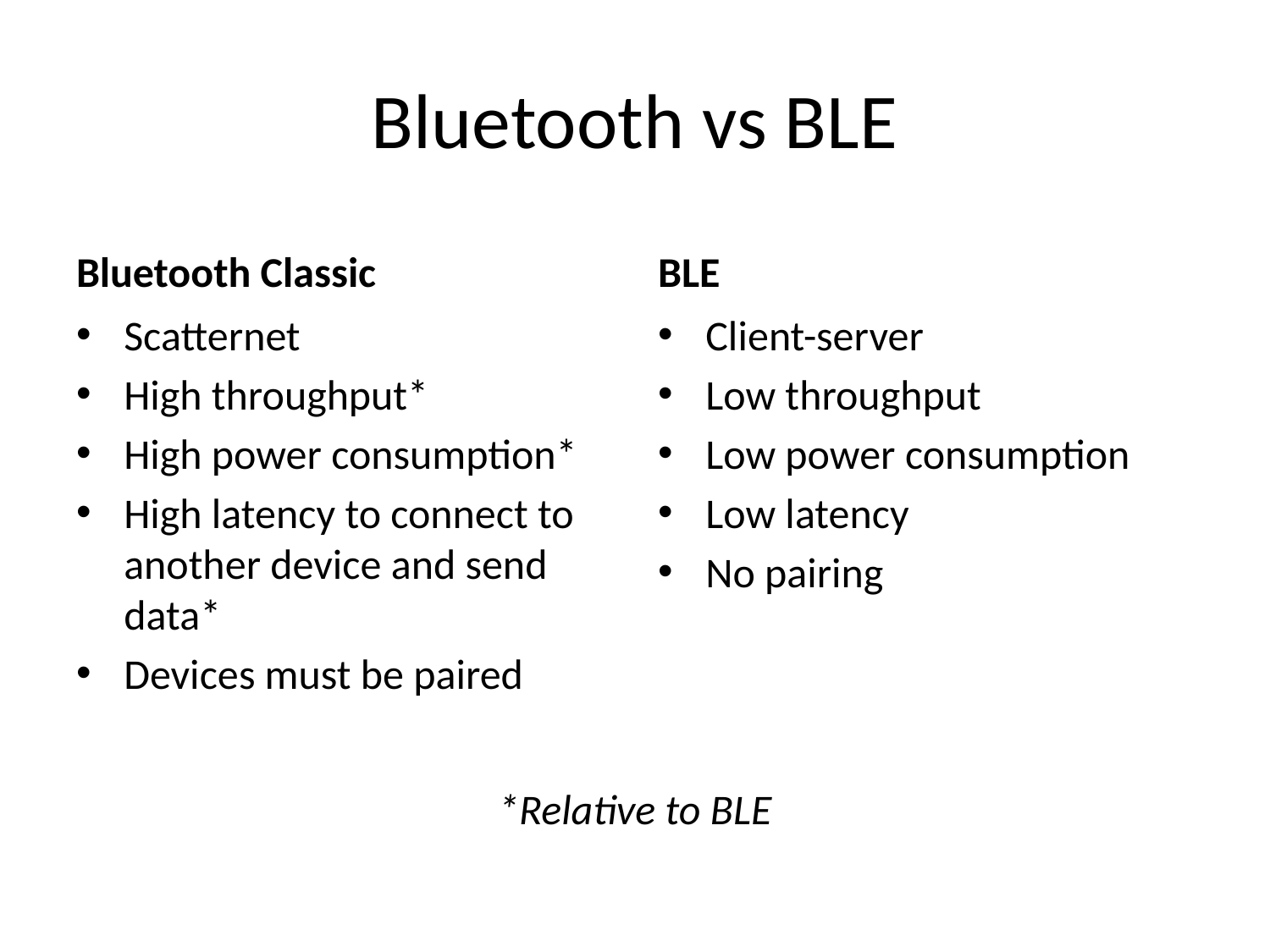

# Bluetooth vs BLE
Bluetooth Classic
BLE
Scatternet
High throughput*
High power consumption*
High latency to connect to another device and send data*
Devices must be paired

Client-server
Low throughput
Low power consumption
Low latency
No pairing
*Relative to BLE